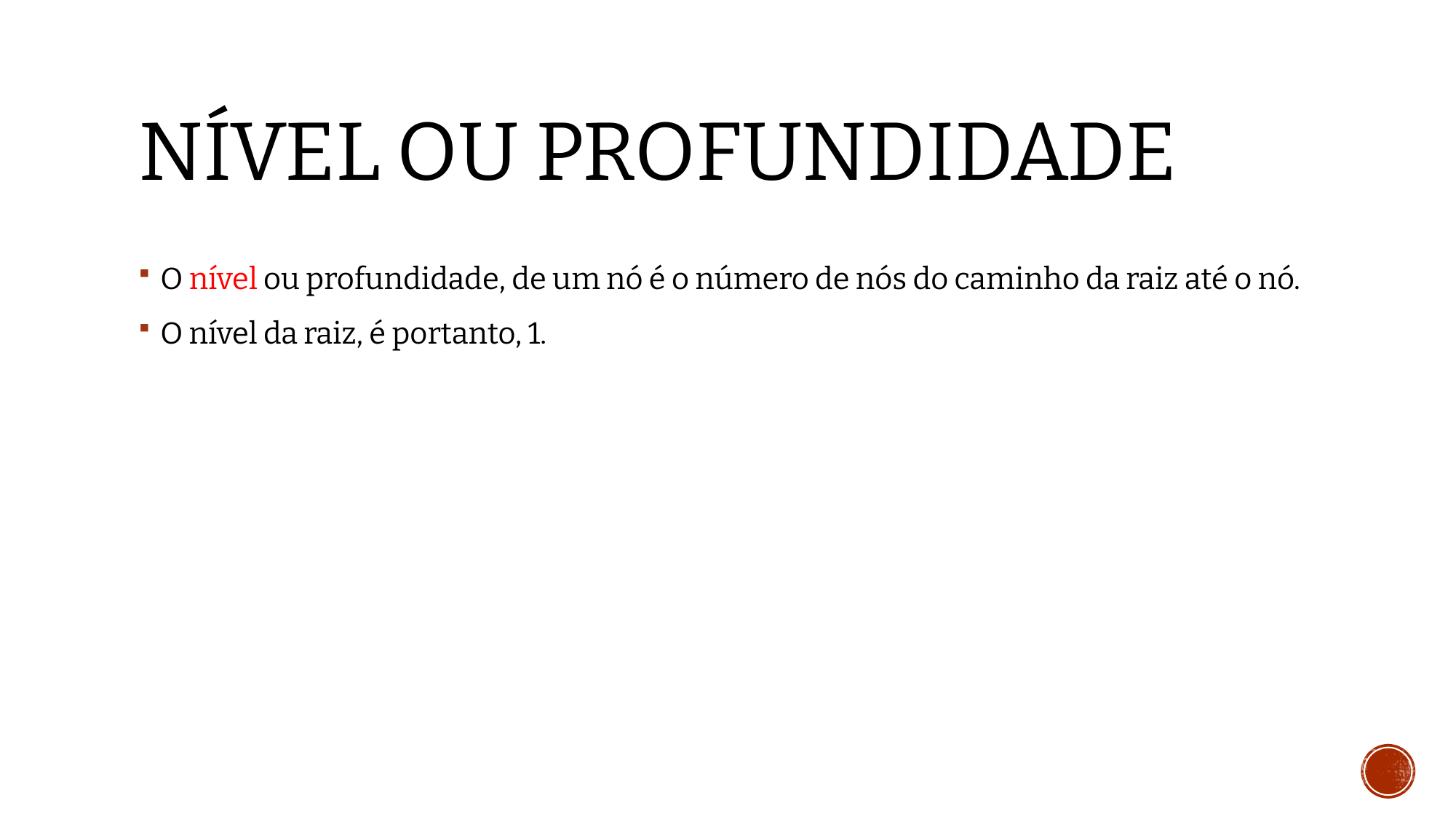

# Nível ou profundidade
O nível ou profundidade, de um nó é o número de nós do caminho da raiz até o nó.
O nível da raiz, é portanto, 1.